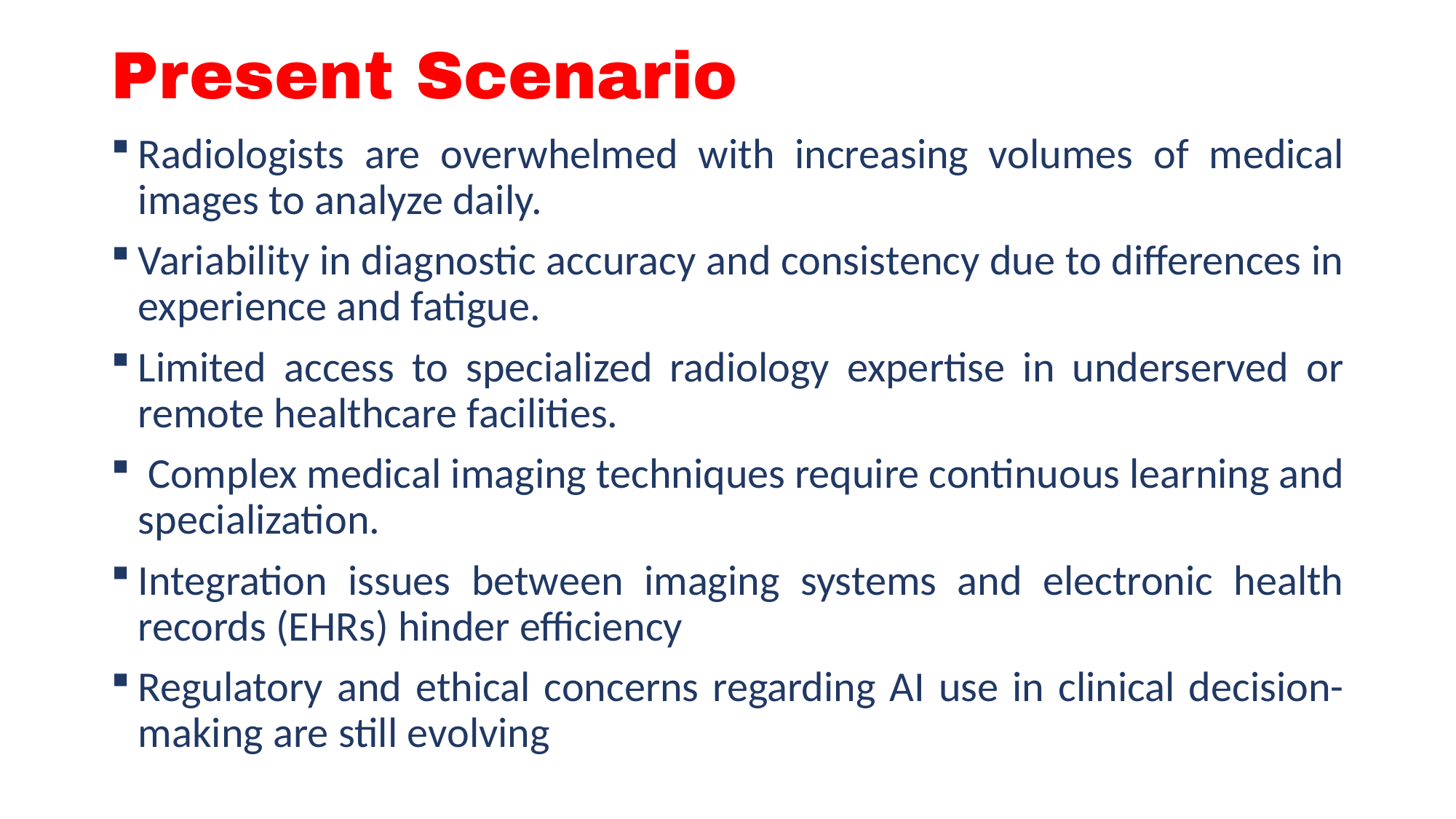

# Present Scenario
Radiologists are overwhelmed with increasing volumes of medical images to analyze daily.
Variability in diagnostic accuracy and consistency due to differences in experience and fatigue.
Limited access to specialized radiology expertise in underserved or remote healthcare facilities.
 Complex medical imaging techniques require continuous learning and specialization.
Integration issues between imaging systems and electronic health records (EHRs) hinder efficiency
Regulatory and ethical concerns regarding AI use in clinical decision-making are still evolving